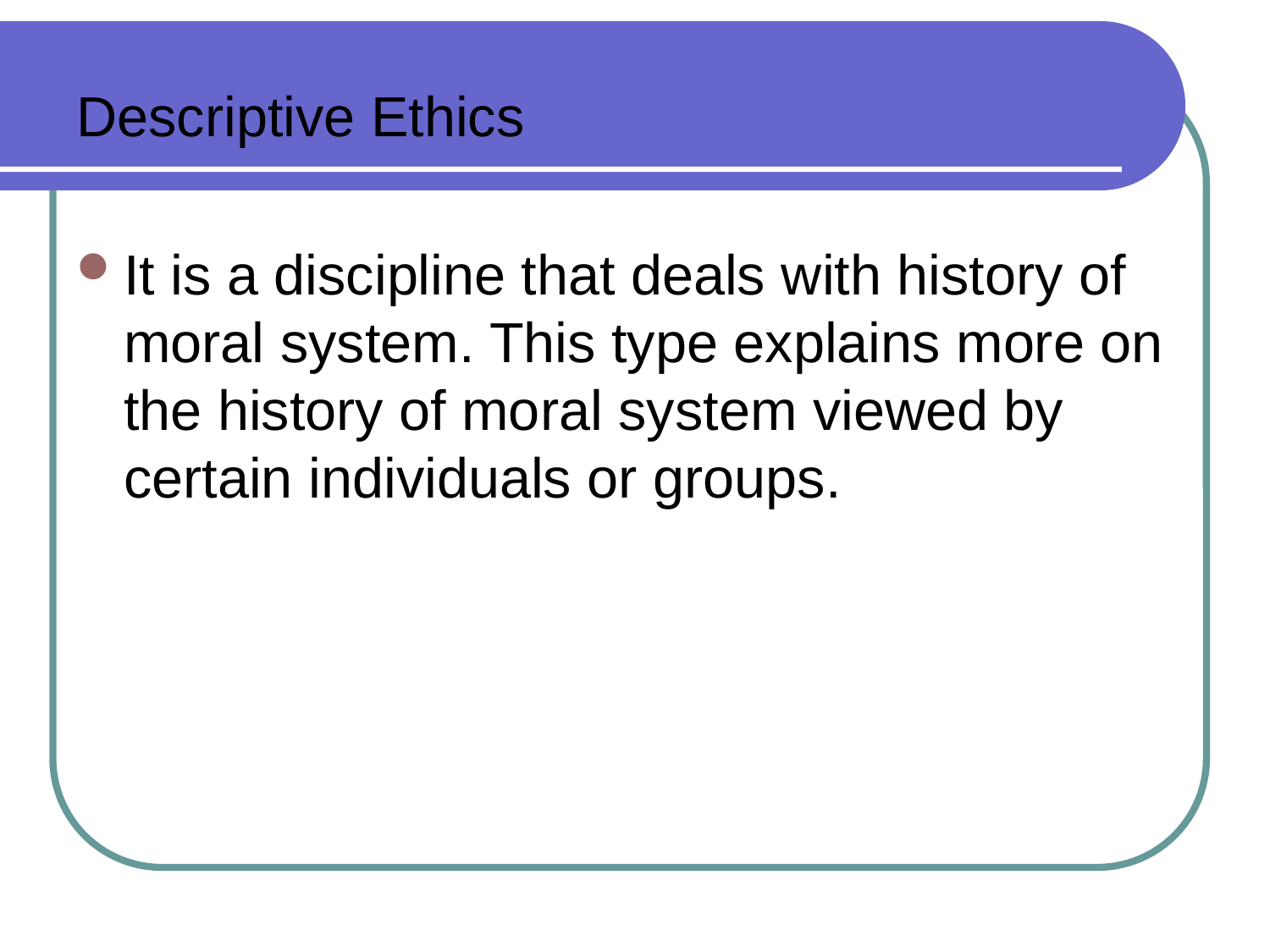

Descriptive Ethics

It is a discipline that deals with history of moral system. This type explains more on the history of moral system viewed by certain individuals or groups.